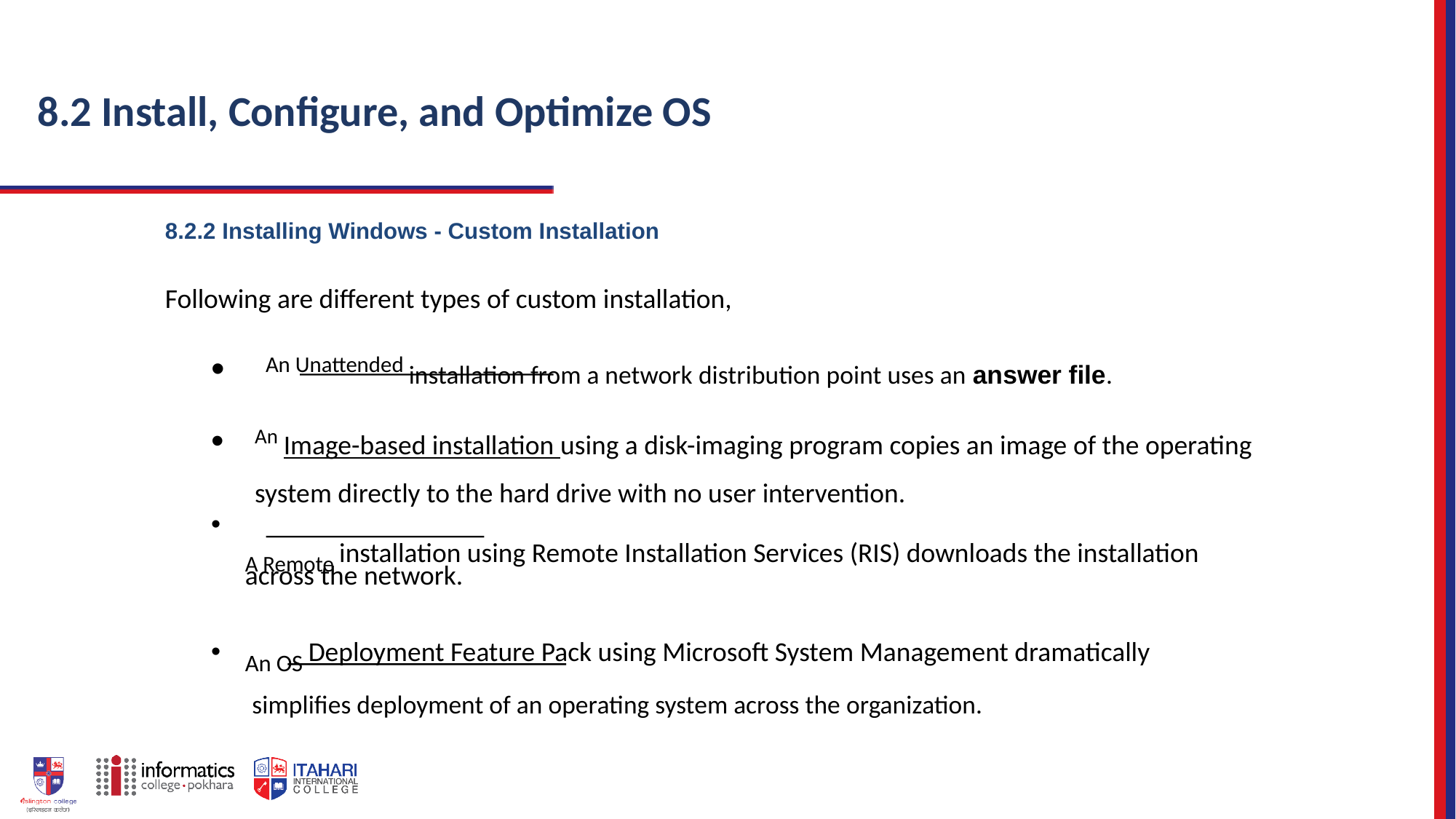

# 8.2 Install, Configure, and Optimize OS
8.2.2 Installing Windows - Custom Installation

Following are different types of custom installation,
An Unattended installation from a network distribution point uses an answer file.
An Image-based installation using a disk-imaging program copies an image of the operating  system directly to the hard drive with no user intervention.
A Remote installation using Remote Installation Services (RIS) downloads the installation

•

across the network.
An OS Deployment Feature Pack using Microsoft System Management dramatically
•

simplifies deployment of an operating system across the organization.